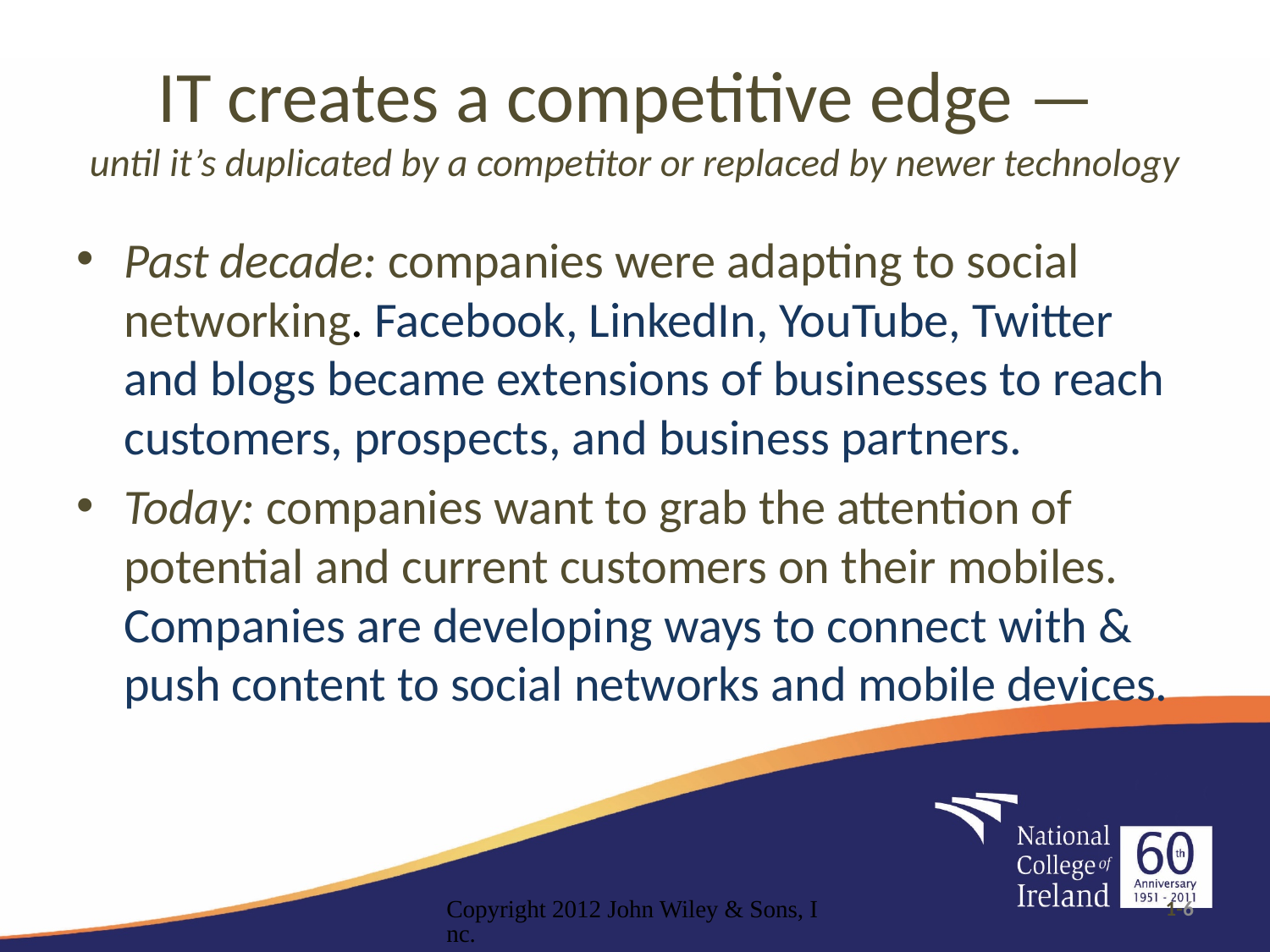

# IT creates a competitive edge — until it’s duplicated by a competitor or replaced by newer technology
Past decade: companies were adapting to social networking. Facebook, LinkedIn, YouTube, Twitter and blogs became extensions of businesses to reach customers, prospects, and business partners.
Today: companies want to grab the attention of potential and current customers on their mobiles. Companies are developing ways to connect with & push content to social networks and mobile devices.
Copyright 2012 John Wiley & Sons, Inc.
1-6